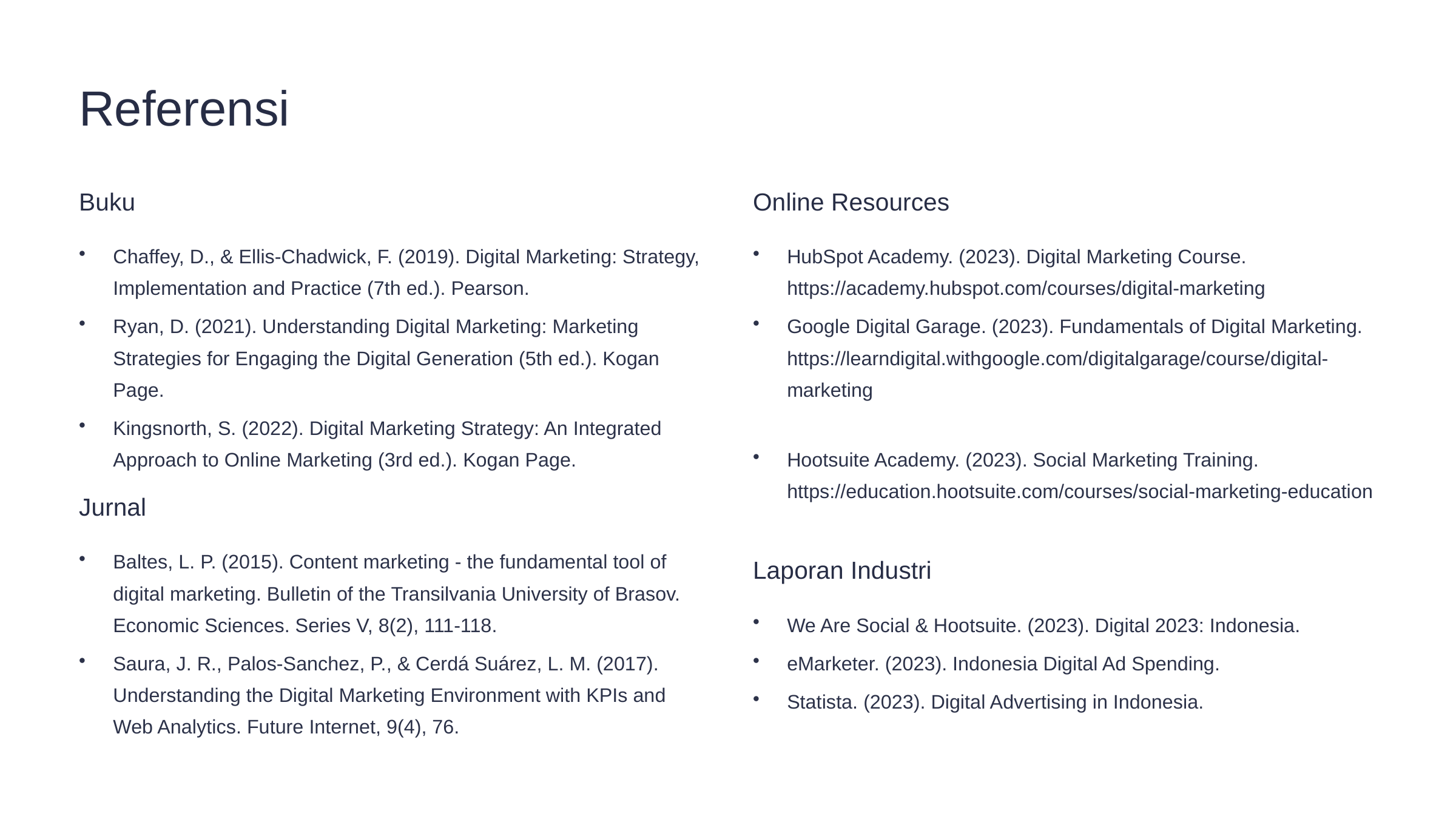

Referensi
Buku
Online Resources
Chaffey, D., & Ellis-Chadwick, F. (2019). Digital Marketing: Strategy, Implementation and Practice (7th ed.). Pearson.
HubSpot Academy. (2023). Digital Marketing Course. https://academy.hubspot.com/courses/digital-marketing
Ryan, D. (2021). Understanding Digital Marketing: Marketing Strategies for Engaging the Digital Generation (5th ed.). Kogan Page.
Google Digital Garage. (2023). Fundamentals of Digital Marketing. https://learndigital.withgoogle.com/digitalgarage/course/digital-marketing
Kingsnorth, S. (2022). Digital Marketing Strategy: An Integrated Approach to Online Marketing (3rd ed.). Kogan Page.
Hootsuite Academy. (2023). Social Marketing Training. https://education.hootsuite.com/courses/social-marketing-education
Jurnal
Baltes, L. P. (2015). Content marketing - the fundamental tool of digital marketing. Bulletin of the Transilvania University of Brasov. Economic Sciences. Series V, 8(2), 111-118.
Laporan Industri
We Are Social & Hootsuite. (2023). Digital 2023: Indonesia.
Saura, J. R., Palos-Sanchez, P., & Cerdá Suárez, L. M. (2017). Understanding the Digital Marketing Environment with KPIs and Web Analytics. Future Internet, 9(4), 76.
eMarketer. (2023). Indonesia Digital Ad Spending.
Statista. (2023). Digital Advertising in Indonesia.